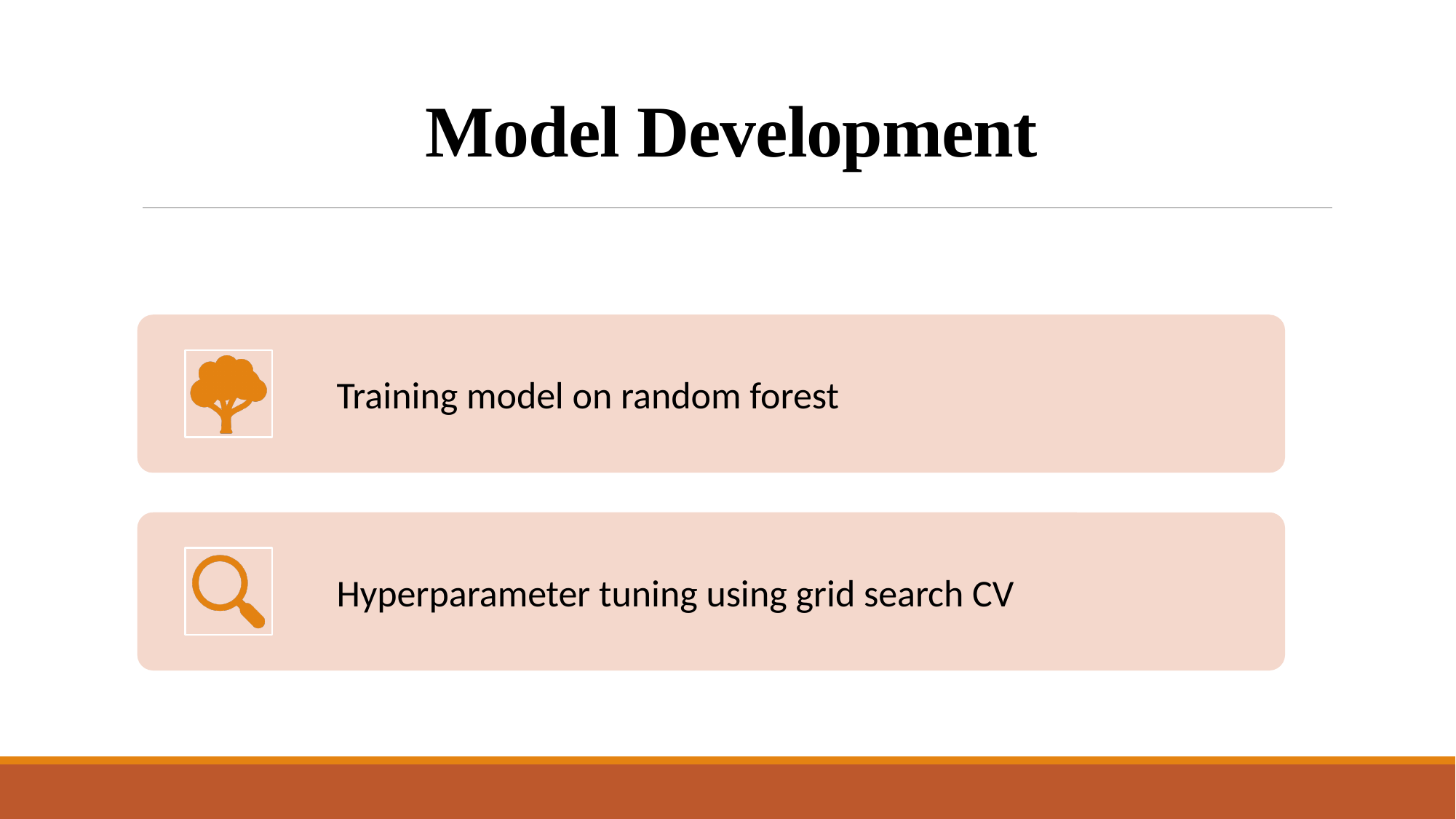

# Model Development
Training model on random forest
Hyperparameter tuning using grid search CV